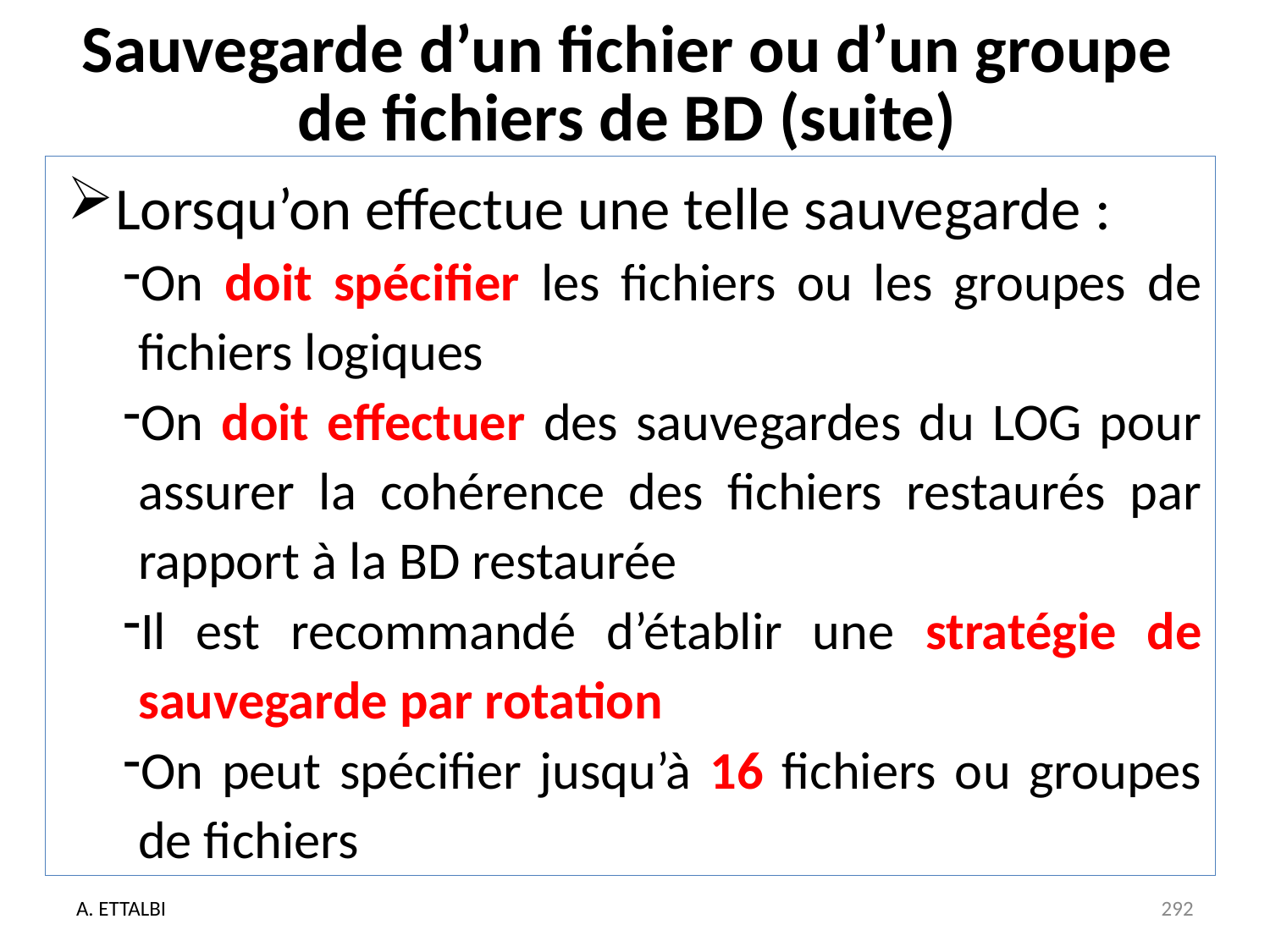

# Sauvegarde d’un fichier ou d’un groupe de fichiers de BD (suite)
Lorsqu’on effectue une telle sauvegarde :
On doit spécifier les fichiers ou les groupes de fichiers logiques
On doit effectuer des sauvegardes du LOG pour assurer la cohérence des fichiers restaurés par rapport à la BD restaurée
Il est recommandé d’établir une stratégie de sauvegarde par rotation
On peut spécifier jusqu’à 16 fichiers ou groupes de fichiers
A. ETTALBI
292